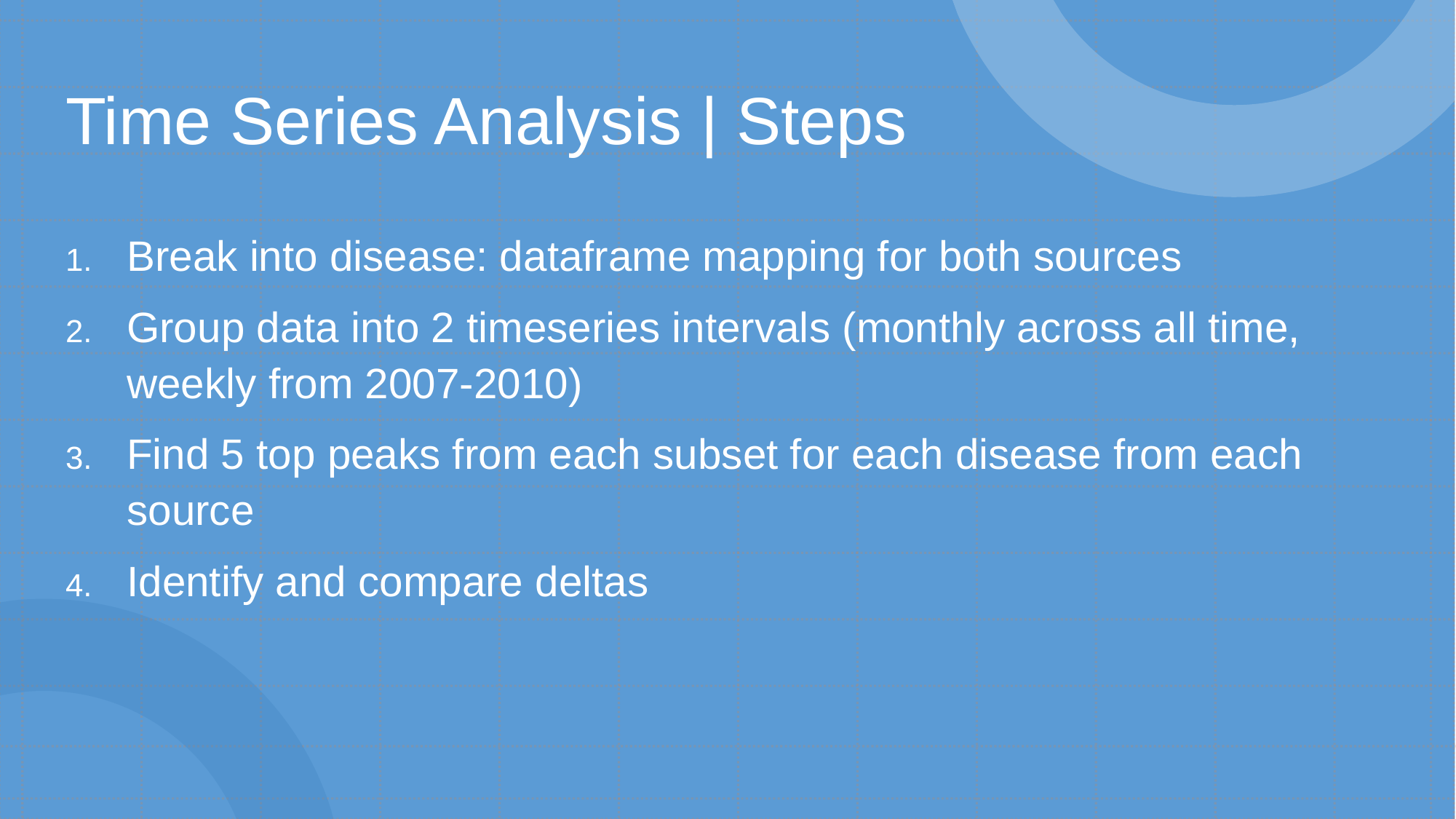

# Time Series Analysis | Steps
Break into disease: dataframe mapping for both sources
Group data into 2 timeseries intervals (monthly across all time, weekly from 2007-2010)
Find 5 top peaks from each subset for each disease from each source
Identify and compare deltas